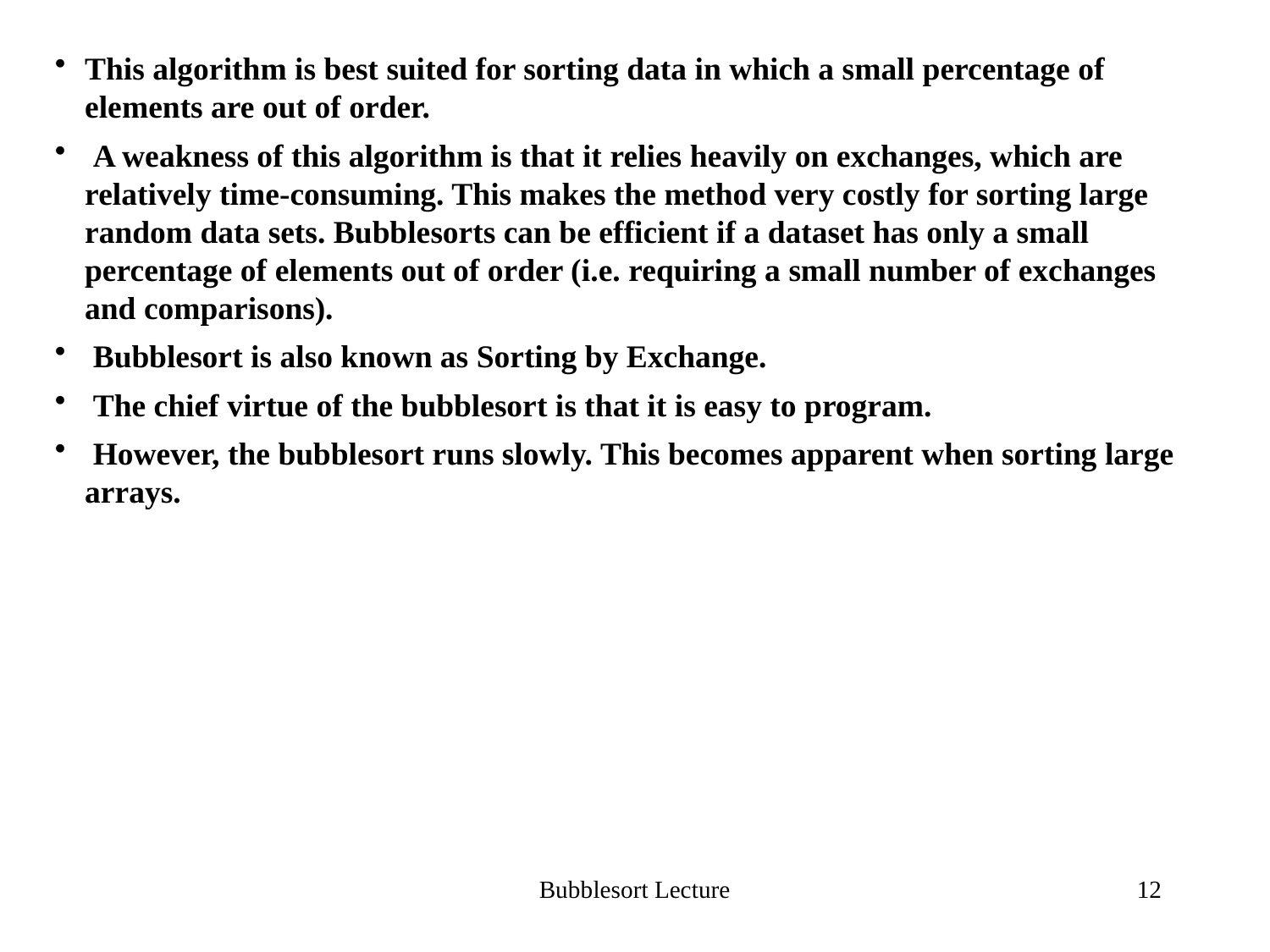

This algorithm is best suited for sorting data in which a small percentage of elements are out of order.
 A weakness of this algorithm is that it relies heavily on exchanges, which are relatively time-consuming. This makes the method very costly for sorting large random data sets. Bubblesorts can be efficient if a dataset has only a small percentage of elements out of order (i.e. requiring a small number of exchanges and comparisons).
 Bubblesort is also known as Sorting by Exchange.
 The chief virtue of the bubblesort is that it is easy to program.
 However, the bubblesort runs slowly. This becomes apparent when sorting large arrays.
Bubblesort Lecture
12